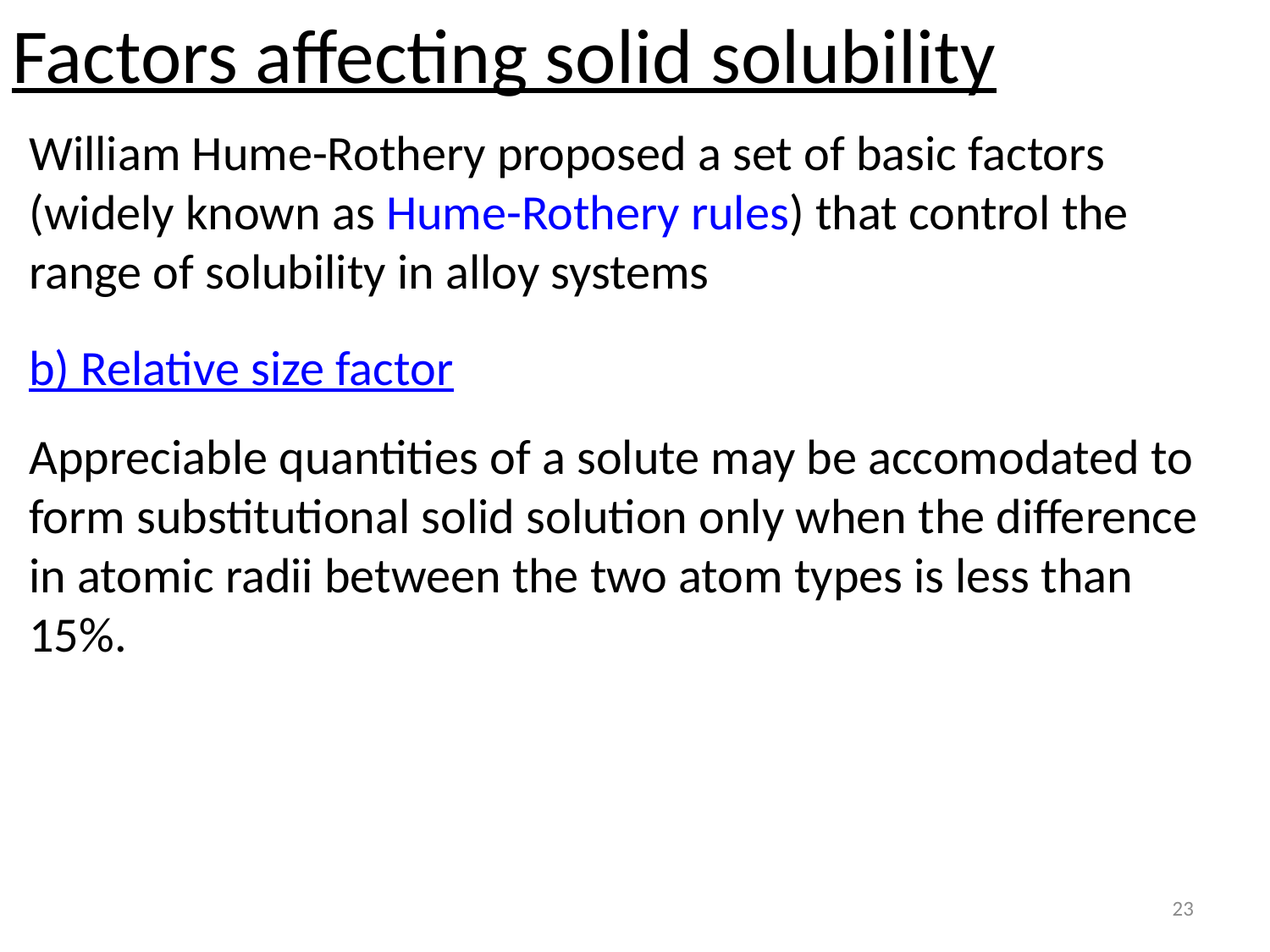

Factors affecting solid solubility
William Hume-Rothery proposed a set of basic factors (widely known as Hume-Rothery rules) that control the range of solubility in alloy systems
b) Relative size factor
Appreciable quantities of a solute may be accomodated to form substitutional solid solution only when the difference in atomic radii between the two atom types is less than 15%.
23